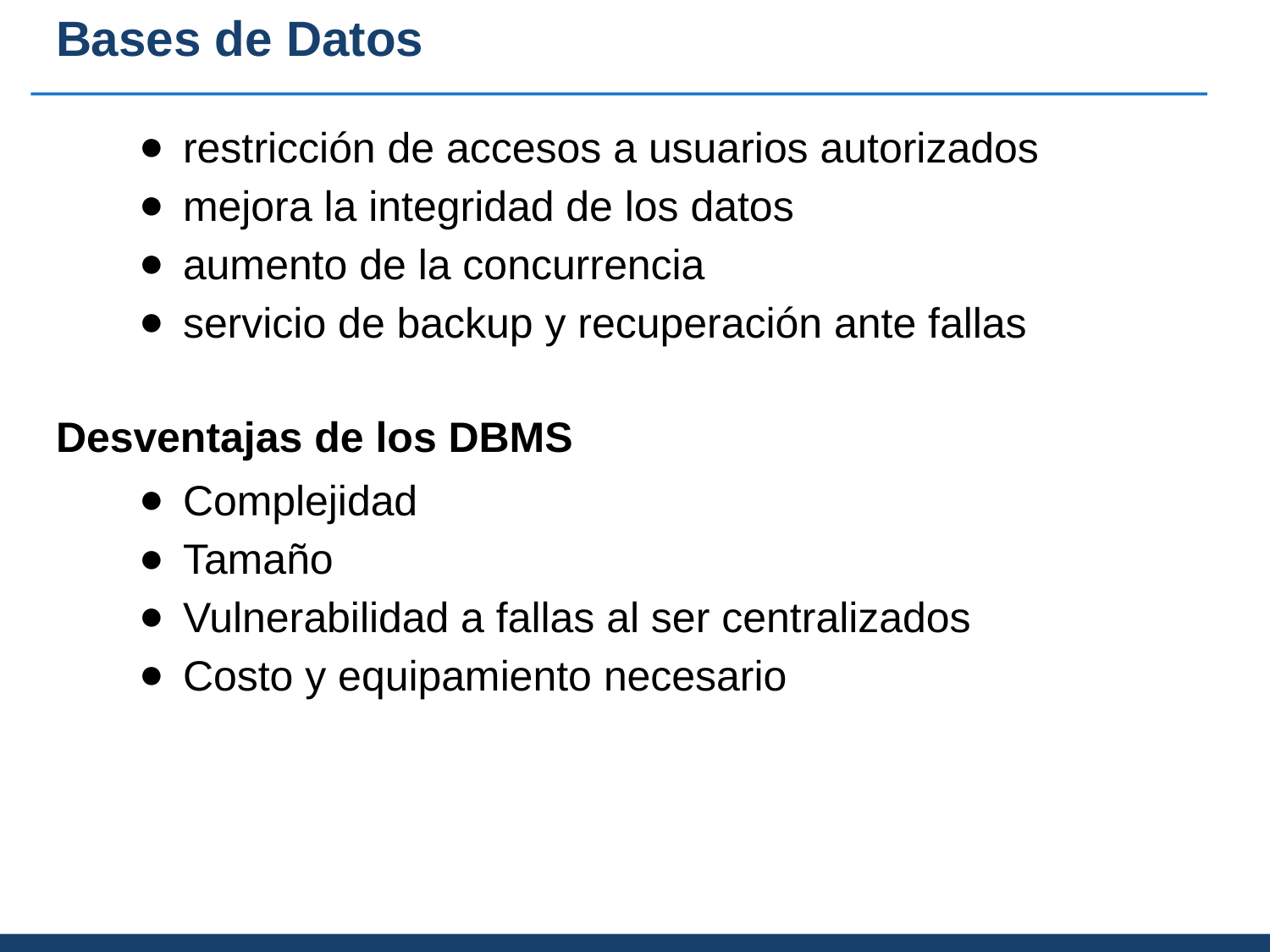

# Bases de Datos
restricción de accesos a usuarios autorizados
mejora la integridad de los datos
aumento de la concurrencia
servicio de backup y recuperación ante fallas

Desventajas de los DBMS
Complejidad
Tamaño
Vulnerabilidad a fallas al ser centralizados
Costo y equipamiento necesario